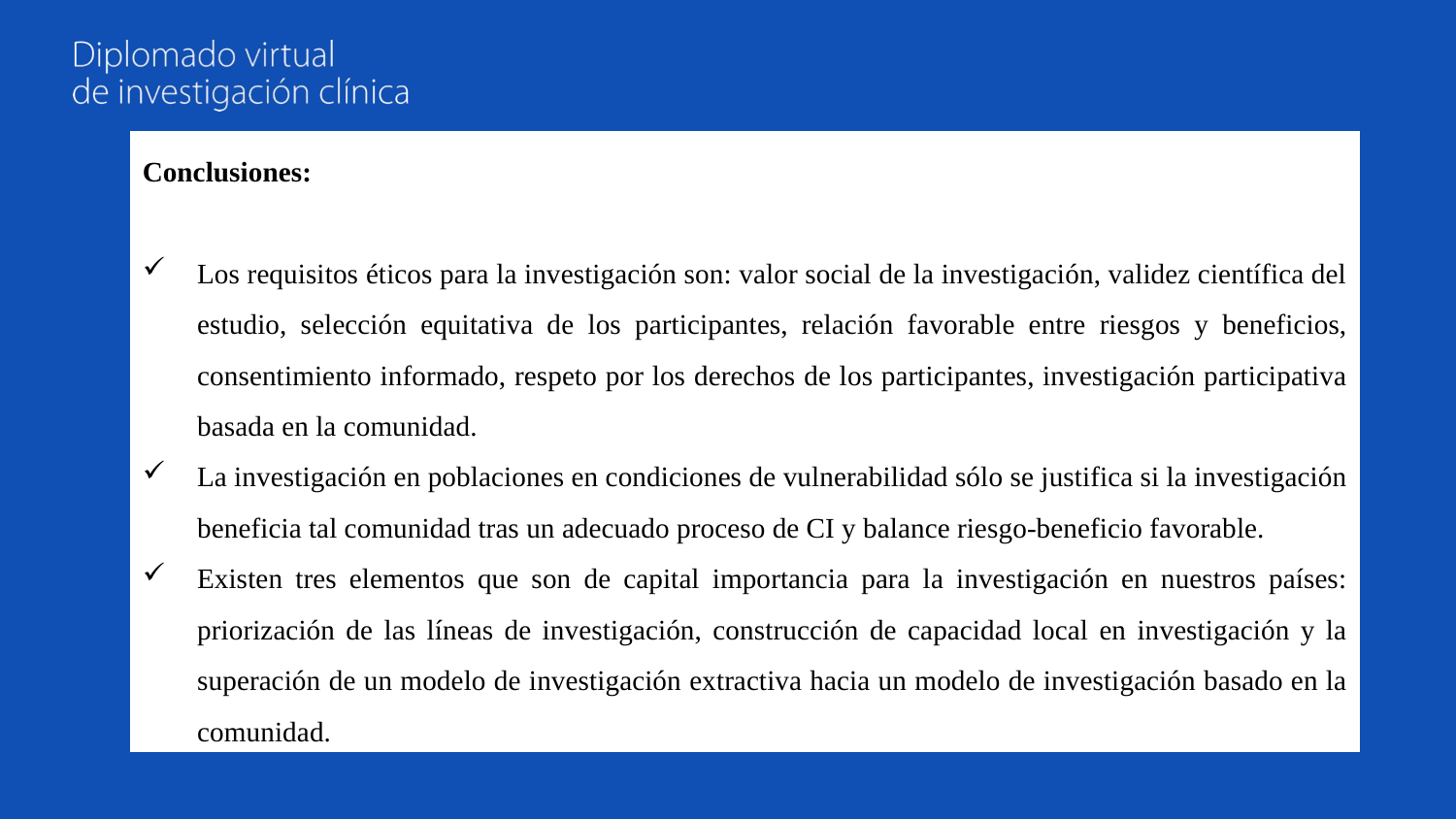

Conclusiones:

Los requisitos éticos para la investigación son: valor social de la investigación, validez científica del estudio, selección equitativa de los participantes, relación favorable entre riesgos y beneficios, consentimiento informado, respeto por los derechos de los participantes, investigación participativa basada en la comunidad.
La investigación en poblaciones en condiciones de vulnerabilidad sólo se justifica si la investigación beneficia tal comunidad tras un adecuado proceso de CI y balance riesgo-beneficio favorable.
Existen tres elementos que son de capital importancia para la investigación en nuestros países: priorización de las líneas de investigación, construcción de capacidad local en investigación y la superación de un modelo de investigación extractiva hacia un modelo de investigación basado en la comunidad.